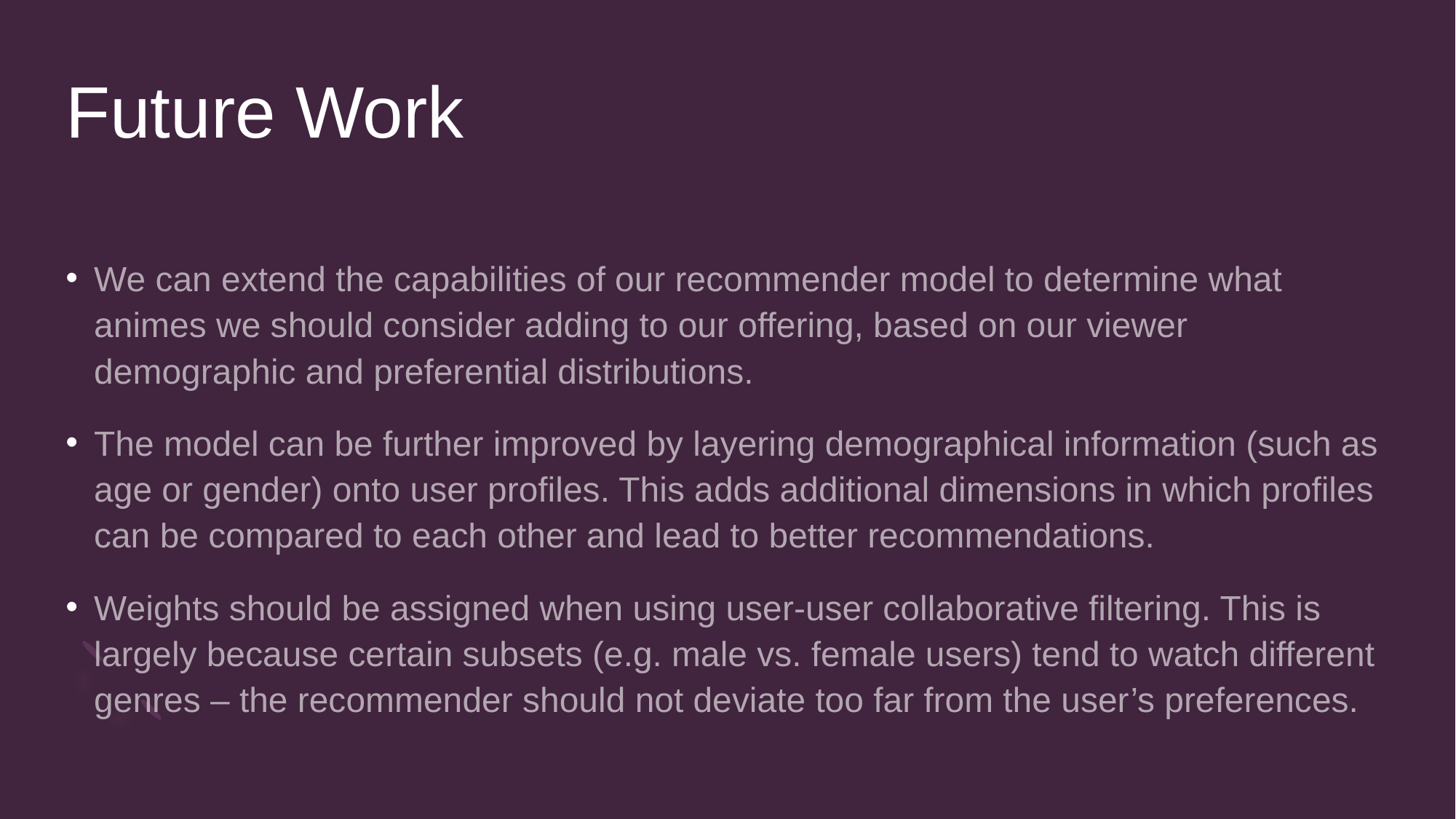

# Future Work
We can extend the capabilities of our recommender model to determine what animes we should consider adding to our offering, based on our viewer demographic and preferential distributions.
The model can be further improved by layering demographical information (such as age or gender) onto user profiles. This adds additional dimensions in which profiles can be compared to each other and lead to better recommendations.
Weights should be assigned when using user-user collaborative filtering. This is largely because certain subsets (e.g. male vs. female users) tend to watch different genres – the recommender should not deviate too far from the user’s preferences.